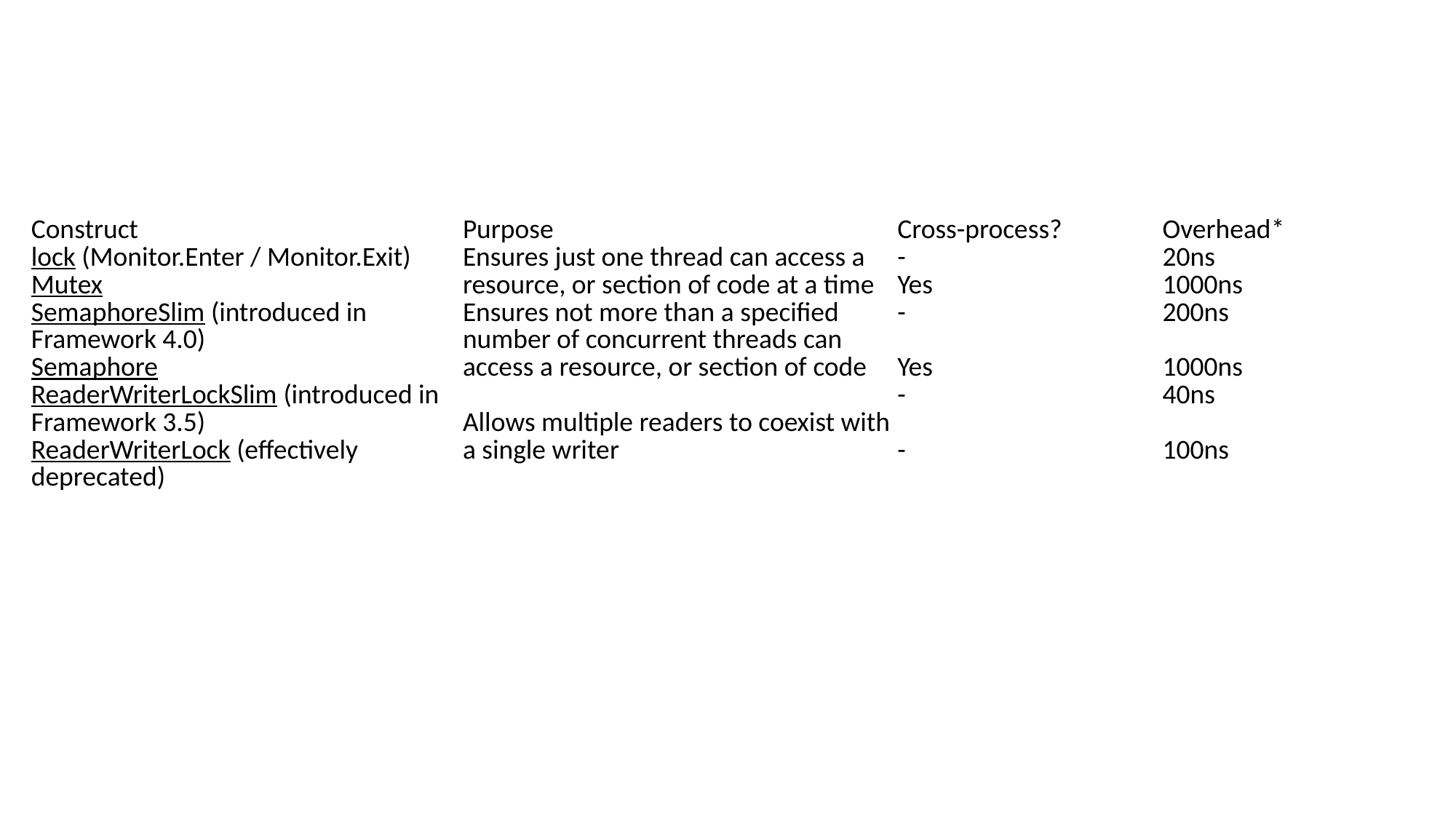

| Construct | Purpose | Cross-process? | Overhead\* |
| --- | --- | --- | --- |
| lock (Monitor.Enter / Monitor.Exit) | Ensures just one thread can access a resource, or section of code at a time | - | 20ns |
| Mutex |  | Yes | 1000ns |
| SemaphoreSlim (introduced in Framework 4.0) | Ensures not more than a specified number of concurrent threads can access a resource, or section of code | - | 200ns |
| Semaphore |  | Yes | 1000ns |
| ReaderWriterLockSlim (introduced in Framework 3.5) | Allows multiple readers to coexist with a single writer | - | 40ns |
| ReaderWriterLock (effectively deprecated) |  | - | 100ns |